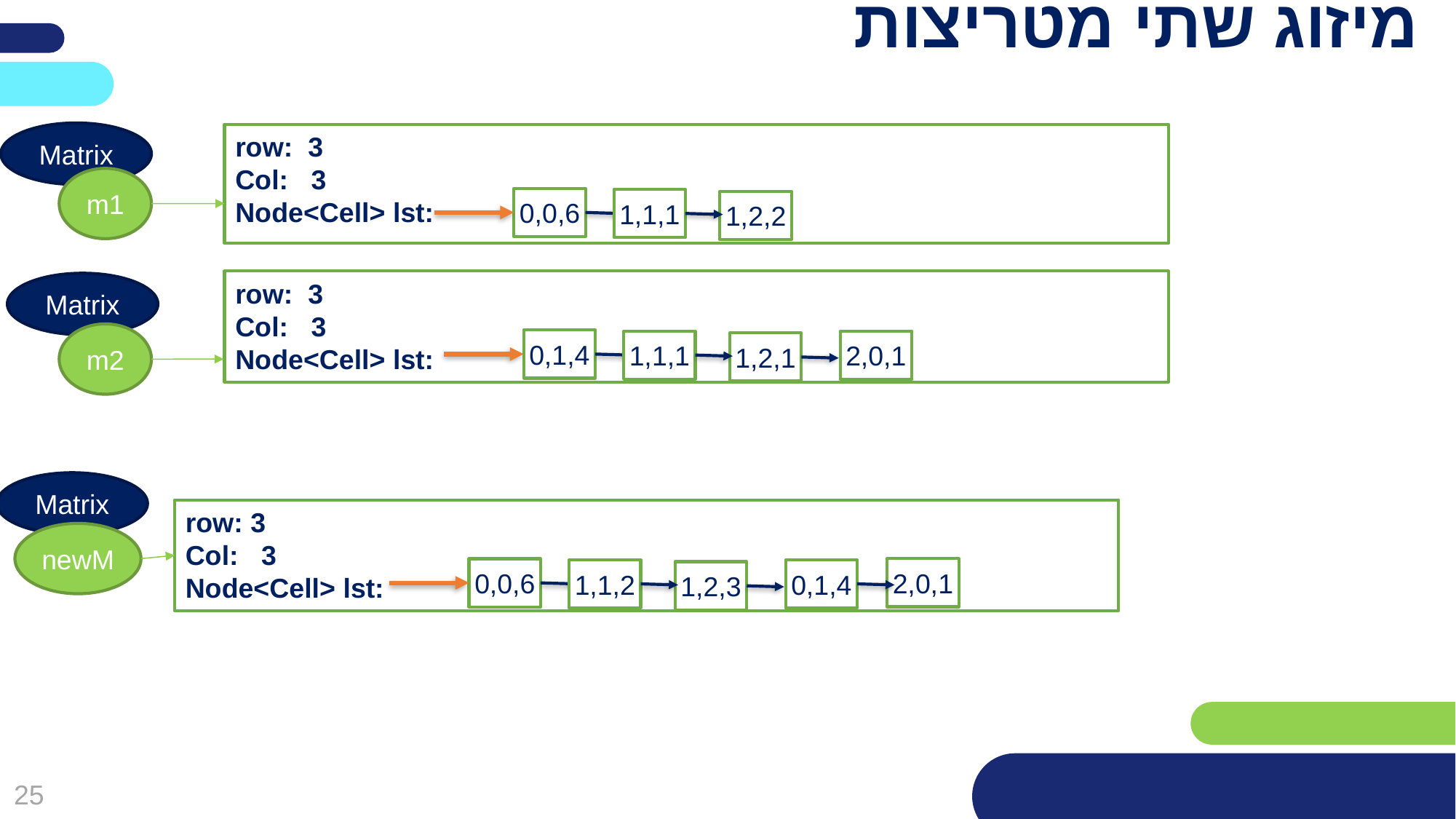

# מיזוג שתי מטריצות
Matrix
row:  3
Col:   3
Node<Cell> lst:
m1
0,0,6
1,1,1
1,2,2
row:  3
Col:   3
Node<Cell> lst:
Matrix
m2
0,1,4
1,1,1
2,0,1
1,2,1
Matrix
row: 3
Col:   3
Node<Cell> lst:
newM
2,0,1
0,0,6
1,1,2
0,1,4
1,2,3